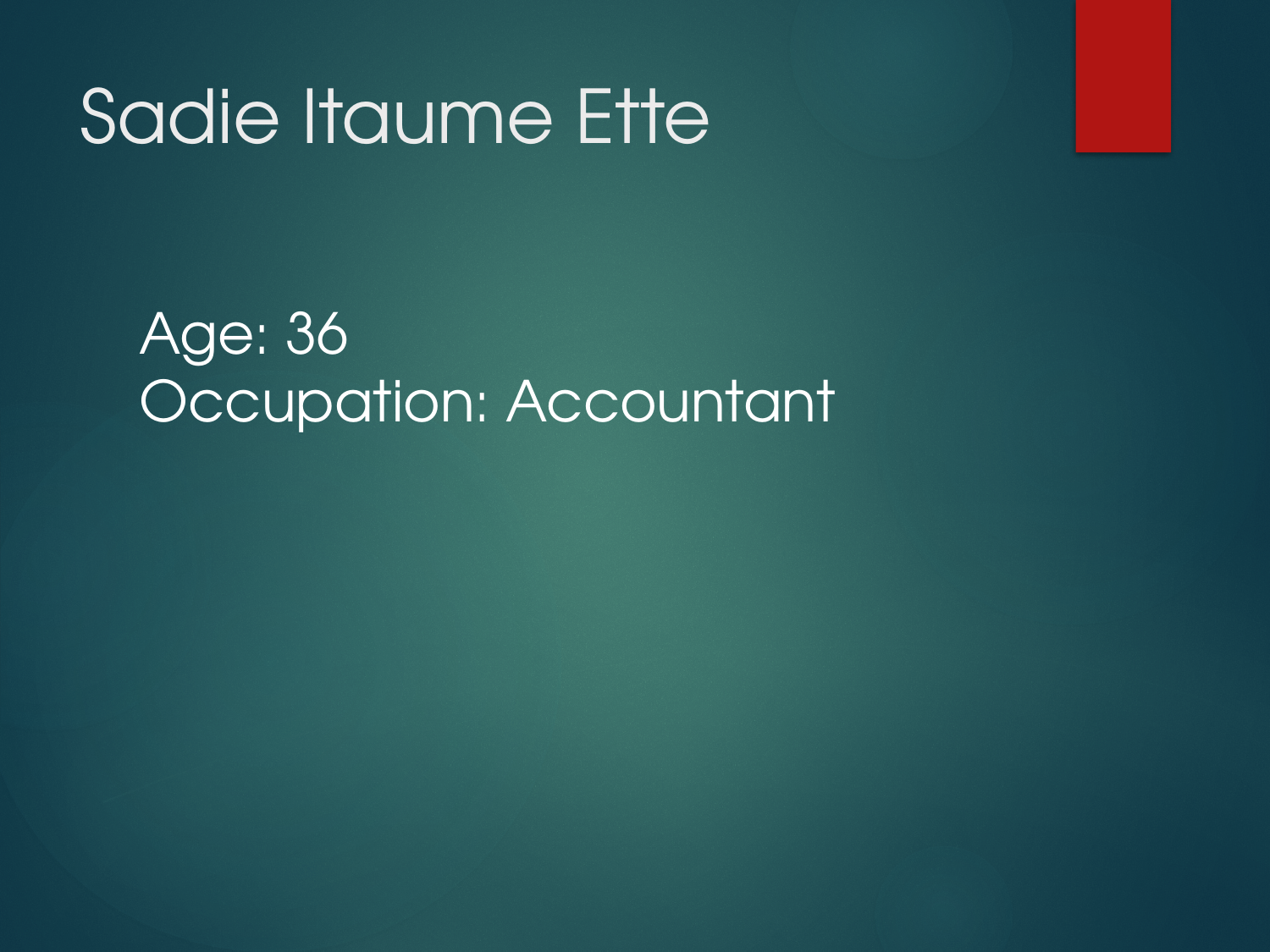

# Sadie Itaume Ette

Age: 36
Occupation: Accountant